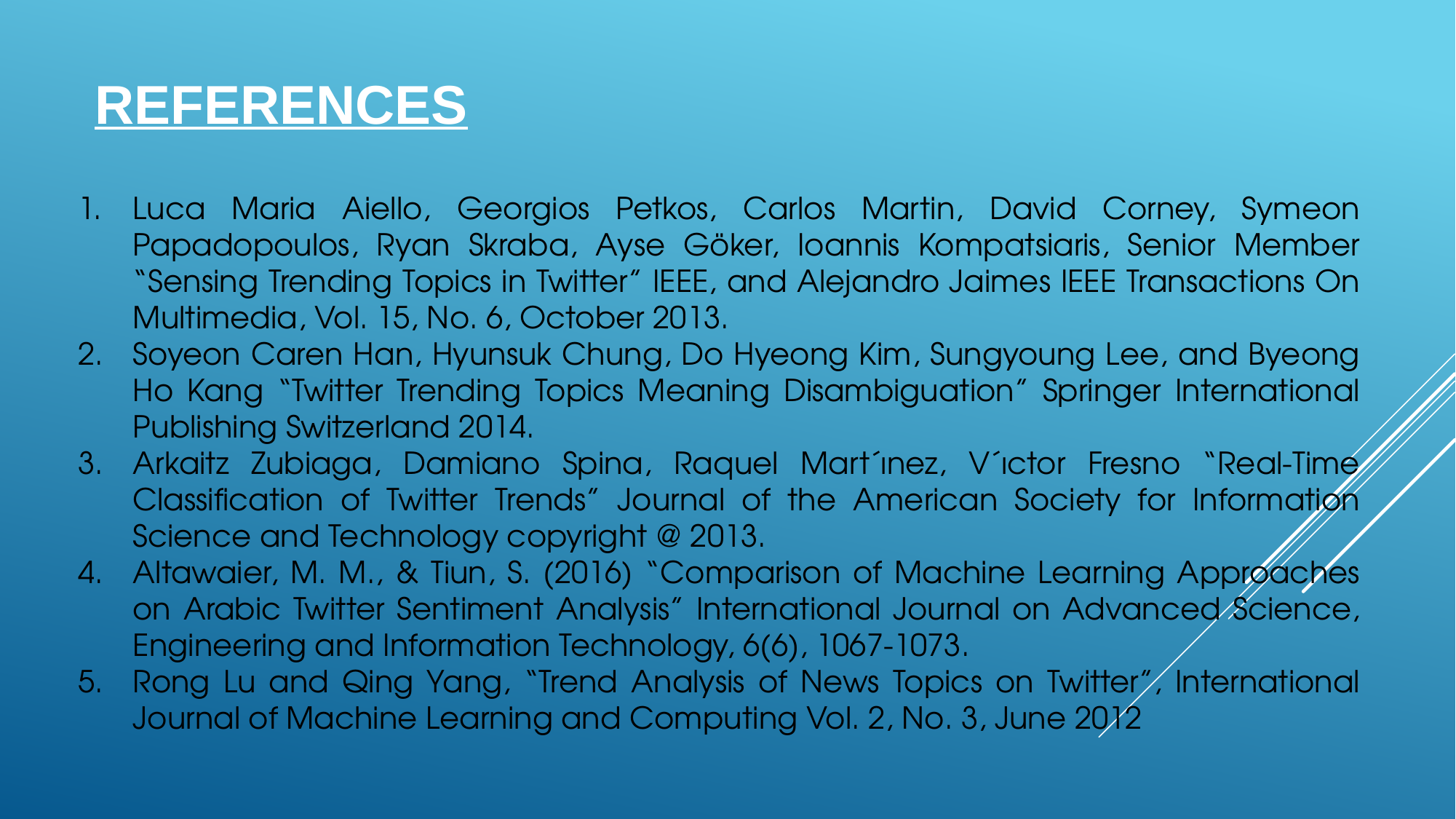

# References
Luca Maria Aiello, Georgios Petkos, Carlos Martin, David Corney, Symeon Papadopoulos, Ryan Skraba, Ayse Göker, Ioannis Kompatsiaris, Senior Member “Sensing Trending Topics in Twitter” IEEE, and Alejandro Jaimes IEEE Transactions On Multimedia, Vol. 15, No. 6, October 2013.
Soyeon Caren Han, Hyunsuk Chung, Do Hyeong Kim, Sungyoung Lee, and Byeong Ho Kang “Twitter Trending Topics Meaning Disambiguation” Springer International Publishing Switzerland 2014.
Arkaitz Zubiaga, Damiano Spina, Raquel Mart´ınez, V´ıctor Fresno “Real-Time Classification of Twitter Trends” Journal of the American Society for Information Science and Technology copyright @ 2013.
Altawaier, M. M., & Tiun, S. (2016) “Comparison of Machine Learning Approaches on Arabic Twitter Sentiment Analysis” International Journal on Advanced Science, Engineering and Information Technology, 6(6), 1067-1073.
Rong Lu and Qing Yang, “Trend Analysis of News Topics on Twitter”, International Journal of Machine Learning and Computing Vol. 2, No. 3, June 2012